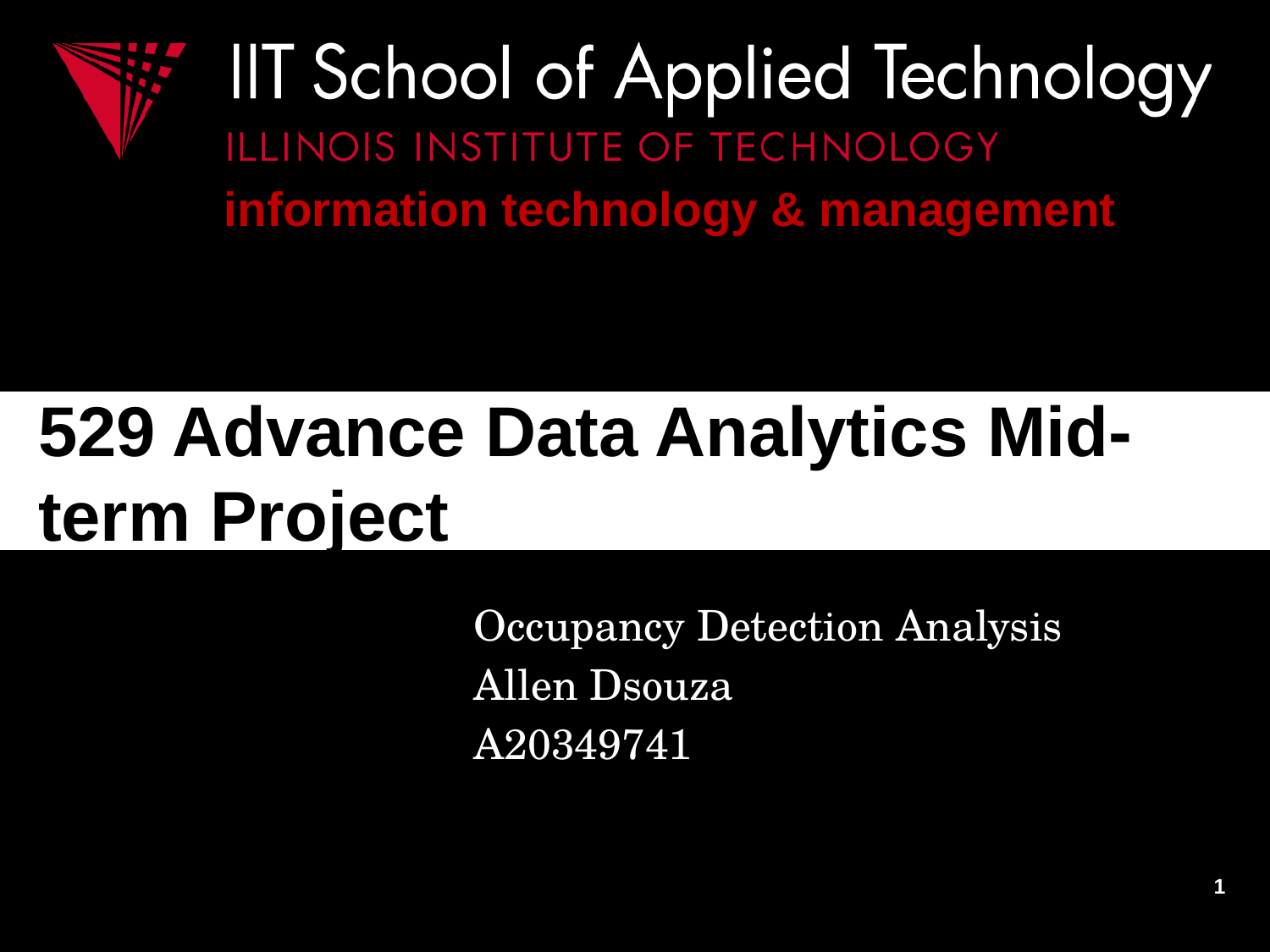

# 529 Advance Data Analytics Mid-term Project
Occupancy Detection Analysis
Allen Dsouza
A20349741
1